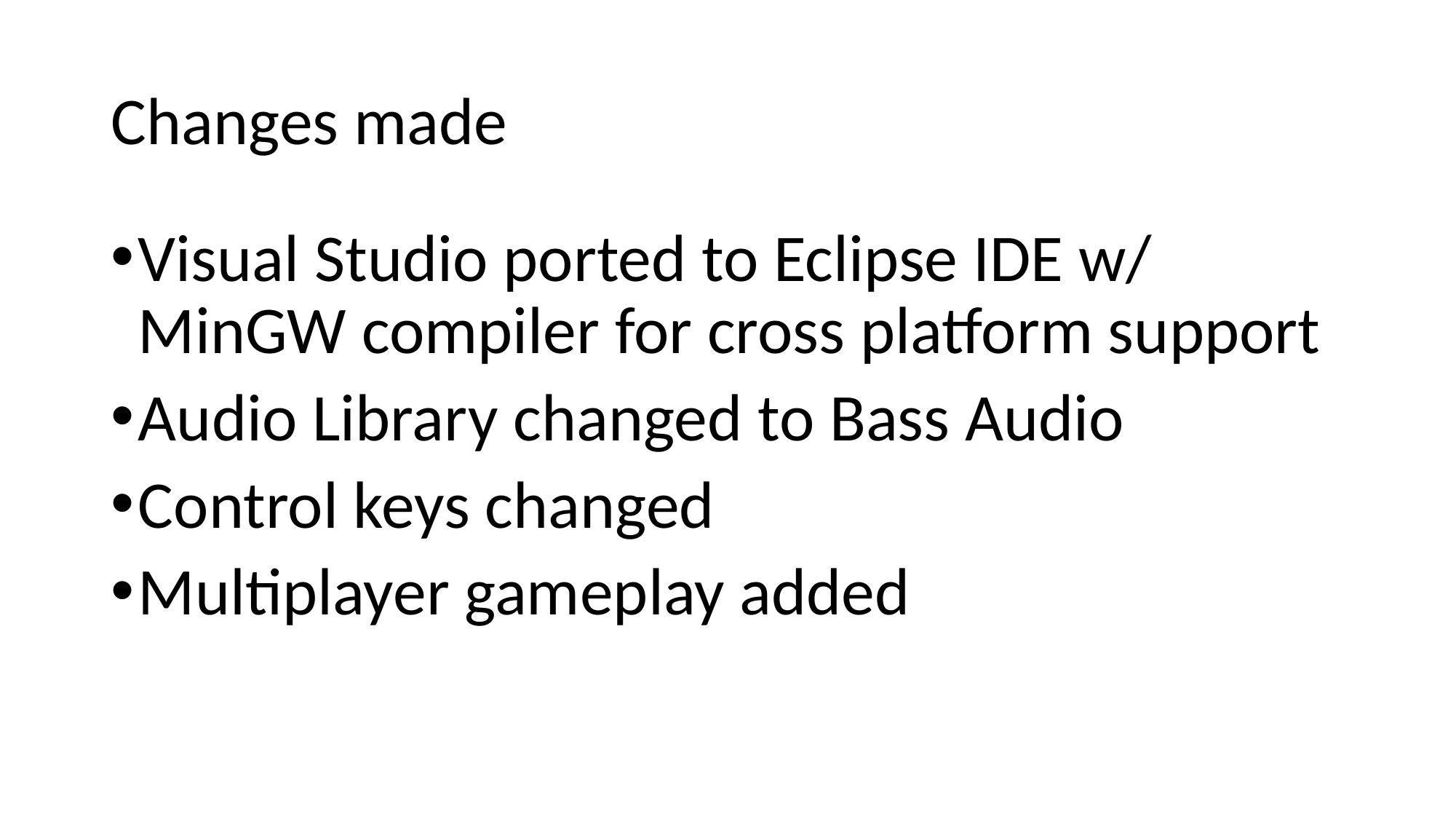

# Changes made
Visual Studio ported to Eclipse IDE w/ MinGW compiler for cross platform support
Audio Library changed to Bass Audio
Control keys changed
Multiplayer gameplay added